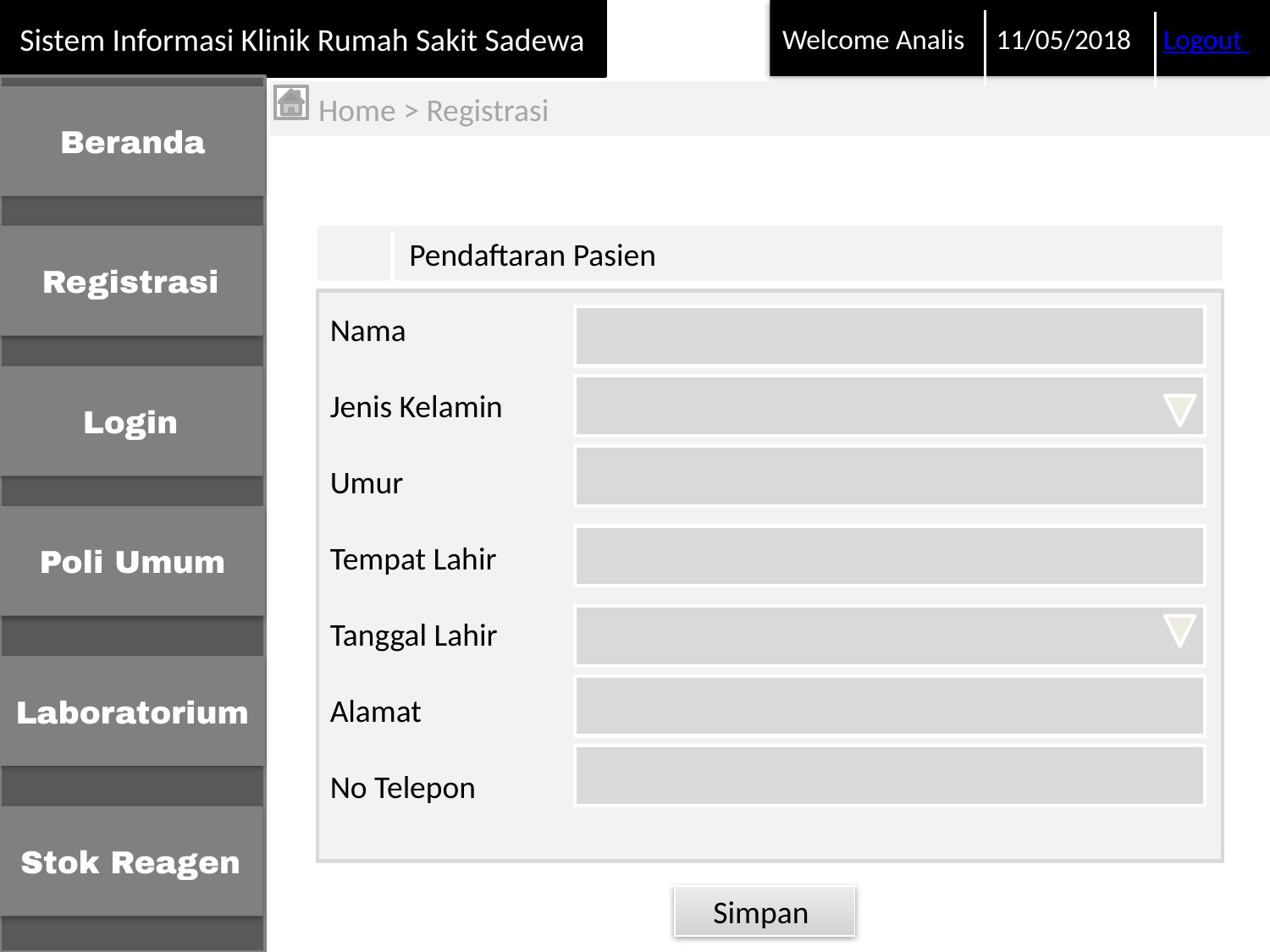

Sistem Informasi Klinik Rumah Sakit Sadewa
Welcome Analis     11/05/2018     Logout

     Home > Registrasi
Beranda

Registrasi
           Pendaftaran Pasien
Nama

Jenis Kelamin

Umur

Tempat Lahir

Tanggal Lahir

Alamat

No Telepon

Login

Poli Umum

Laboratorium

Stok Reagen
Simpan